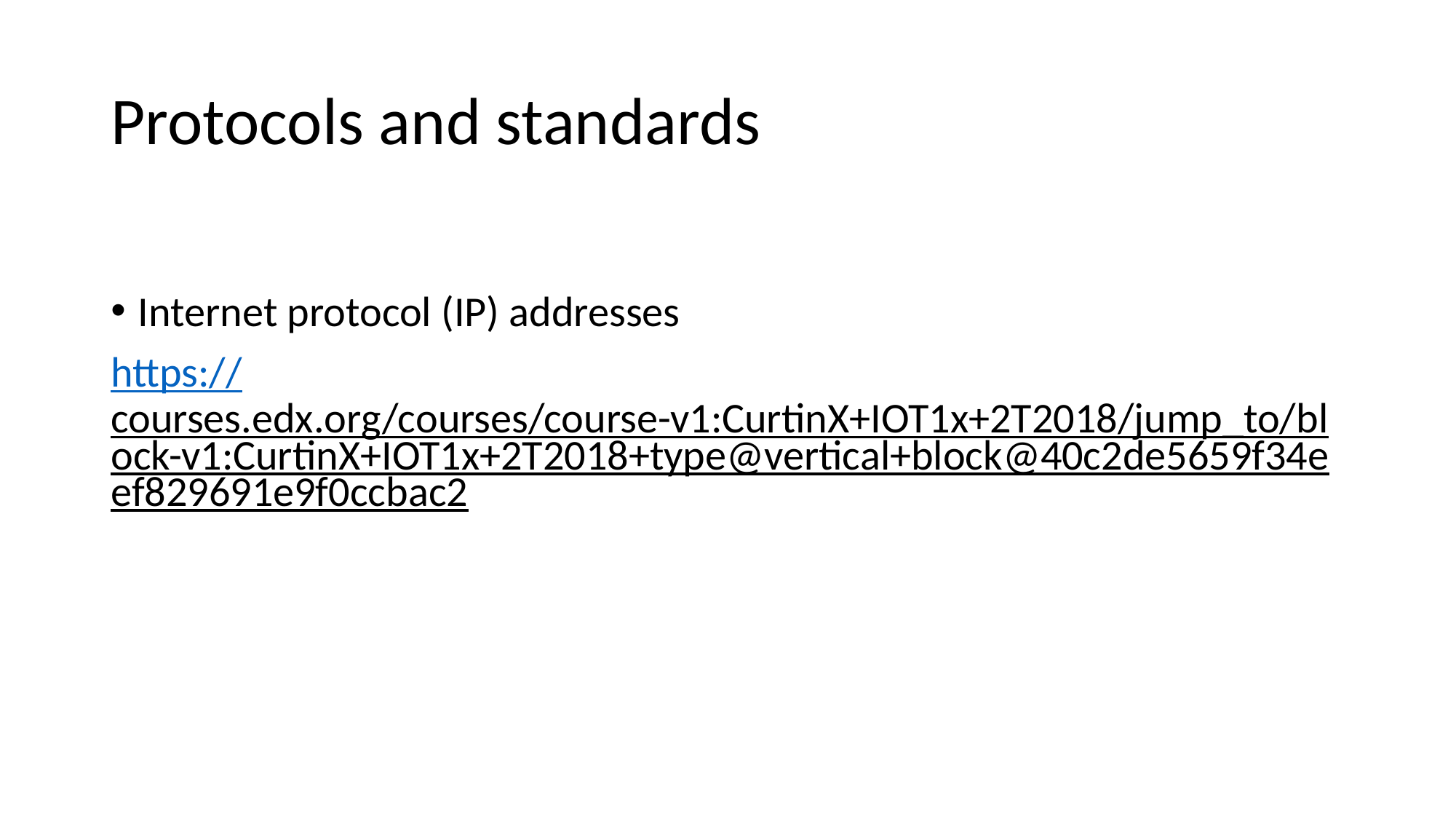

# Protocols and standards

Internet protocol (IP) addresses
https://courses.edx.org/courses/course-v1:CurtinX+IOT1x+2T2018/jump_to/block-v1:CurtinX+IOT1x+2T2018+type@vertical+block@40c2de5659f34eef829691e9f0ccbac2